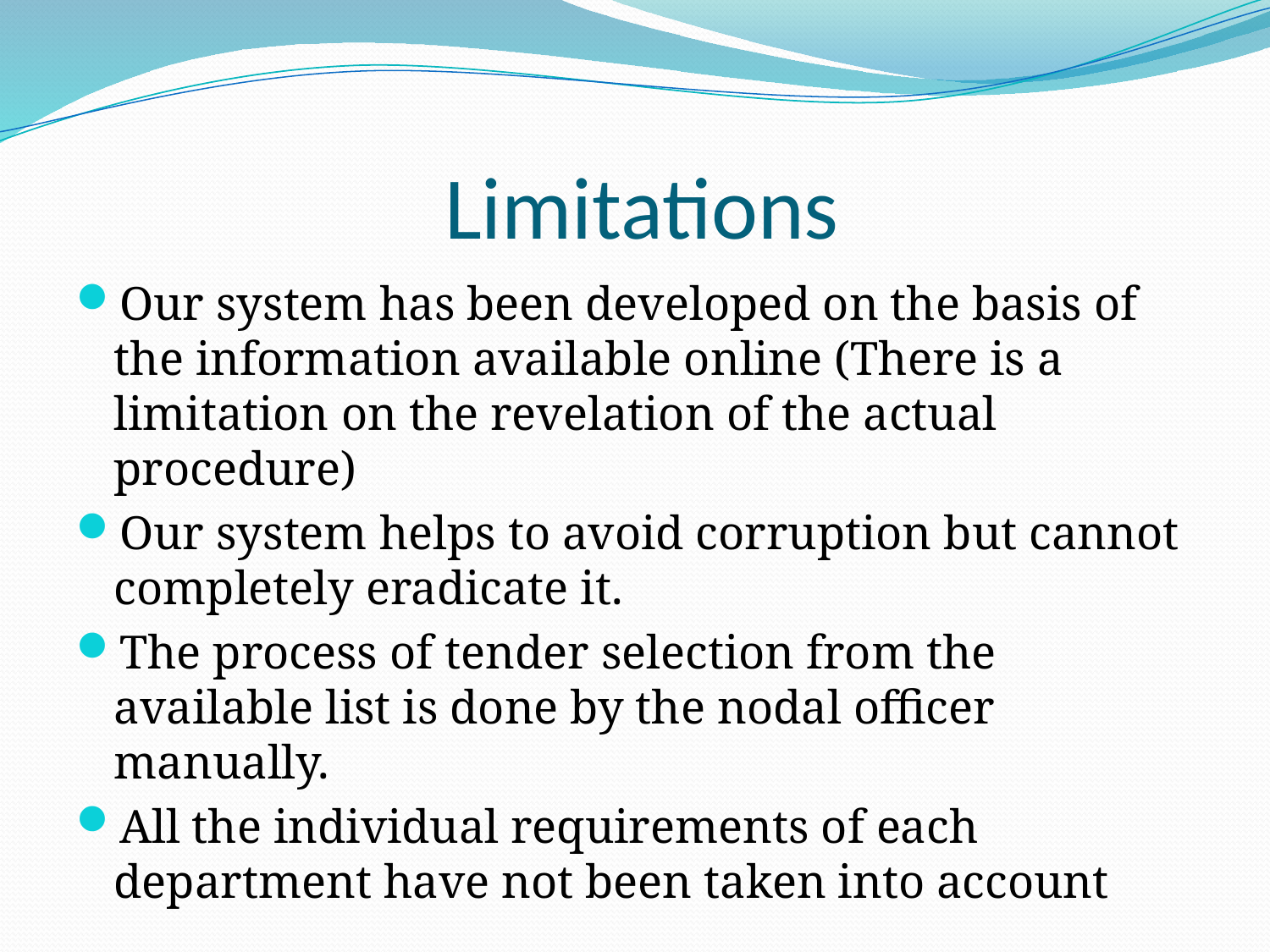

# Limitations
Our system has been developed on the basis of the information available online (There is a limitation on the revelation of the actual procedure)
Our system helps to avoid corruption but cannot completely eradicate it.
The process of tender selection from the available list is done by the nodal officer manually.
All the individual requirements of each department have not been taken into account